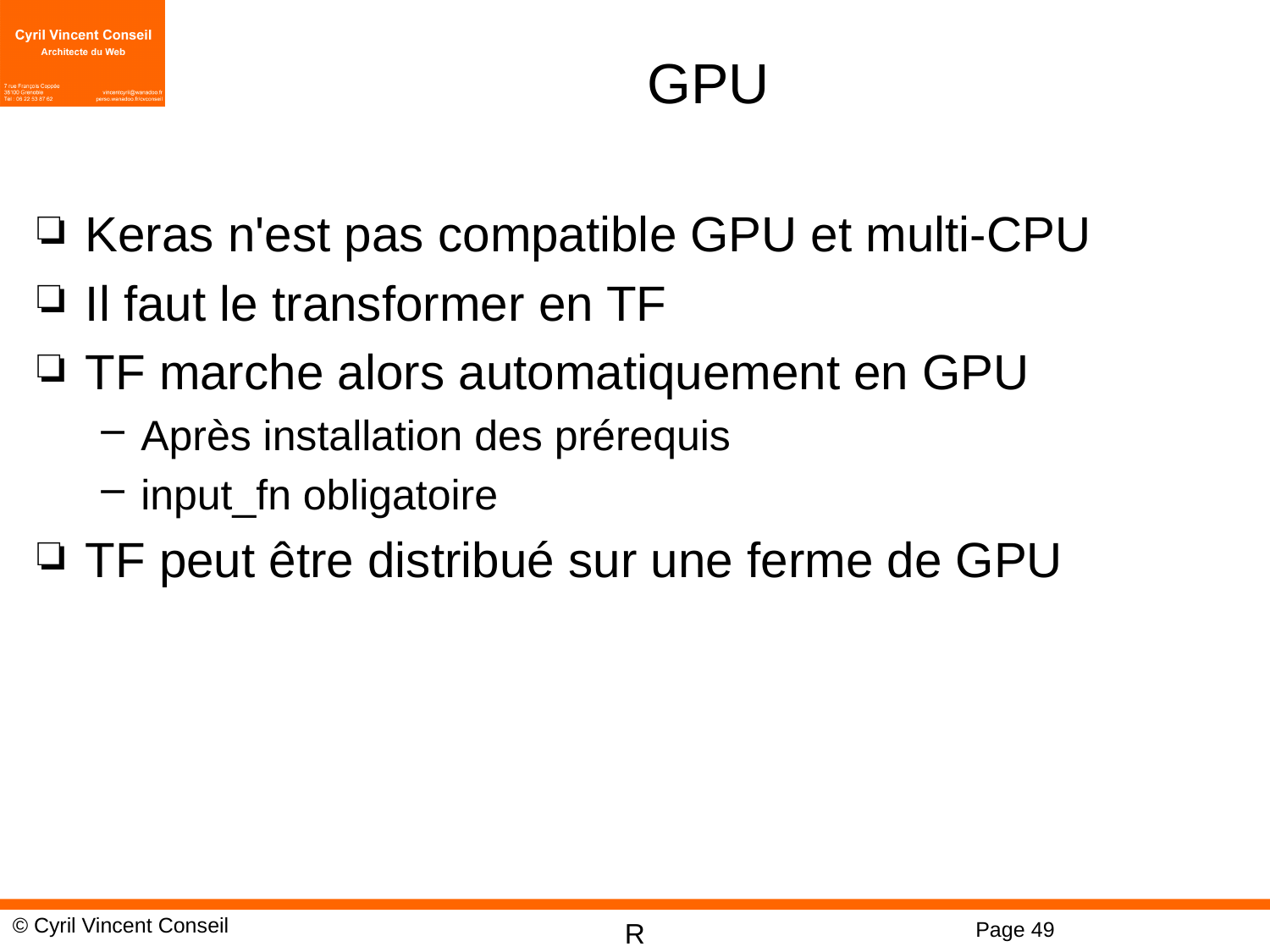

# GPU
Keras n'est pas compatible GPU et multi-CPU
Il faut le transformer en TF
TF marche alors automatiquement en GPU
Après installation des prérequis
input_fn obligatoire
TF peut être distribué sur une ferme de GPU